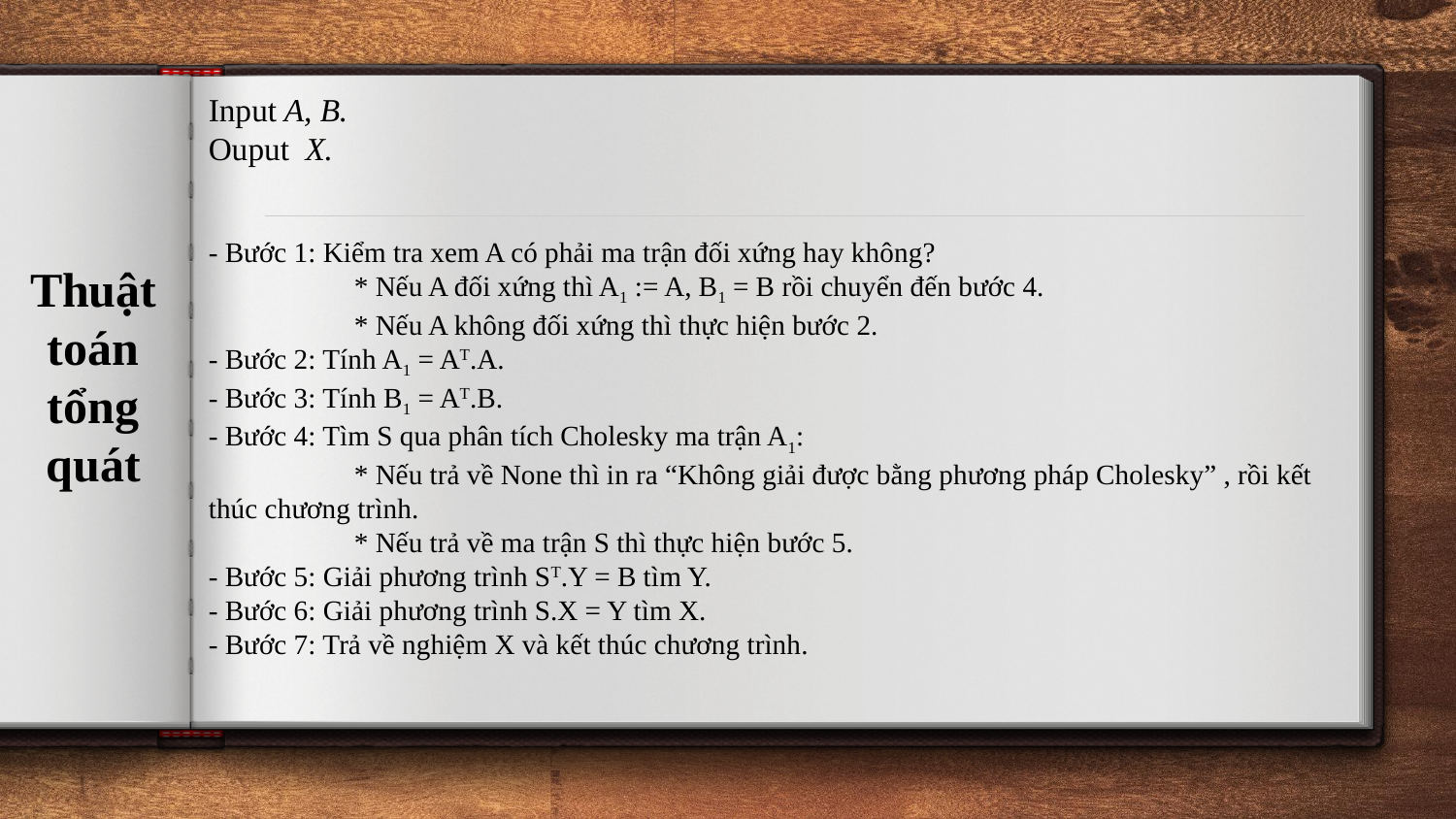

Input A, B.
Ouput  X.

- Bước 1: Kiểm tra xem A có phải ma trận đối xứng hay không?
	* Nếu A đối xứng thì A1 := A, B1 = B rồi chuyển đến bước 4.
	* Nếu A không đối xứng thì thực hiện bước 2.
- Bước 2: Tính A1 = AT.A.
- Bước 3: Tính B1 = AT.B.
- Bước 4: Tìm S qua phân tích Cholesky ma trận A1:
	* Nếu trả về None thì in ra “Không giải được bằng phương pháp Cholesky” , rồi kết thúc chương trình.
	* Nếu trả về ma trận S thì thực hiện bước 5.
- Bước 5: Giải phương trình ST.Y = B tìm Y.
- Bước 6: Giải phương trình S.X = Y tìm X.
- Bước 7: Trả về nghiệm X và kết thúc chương trình.
Thuật toán tổng quát